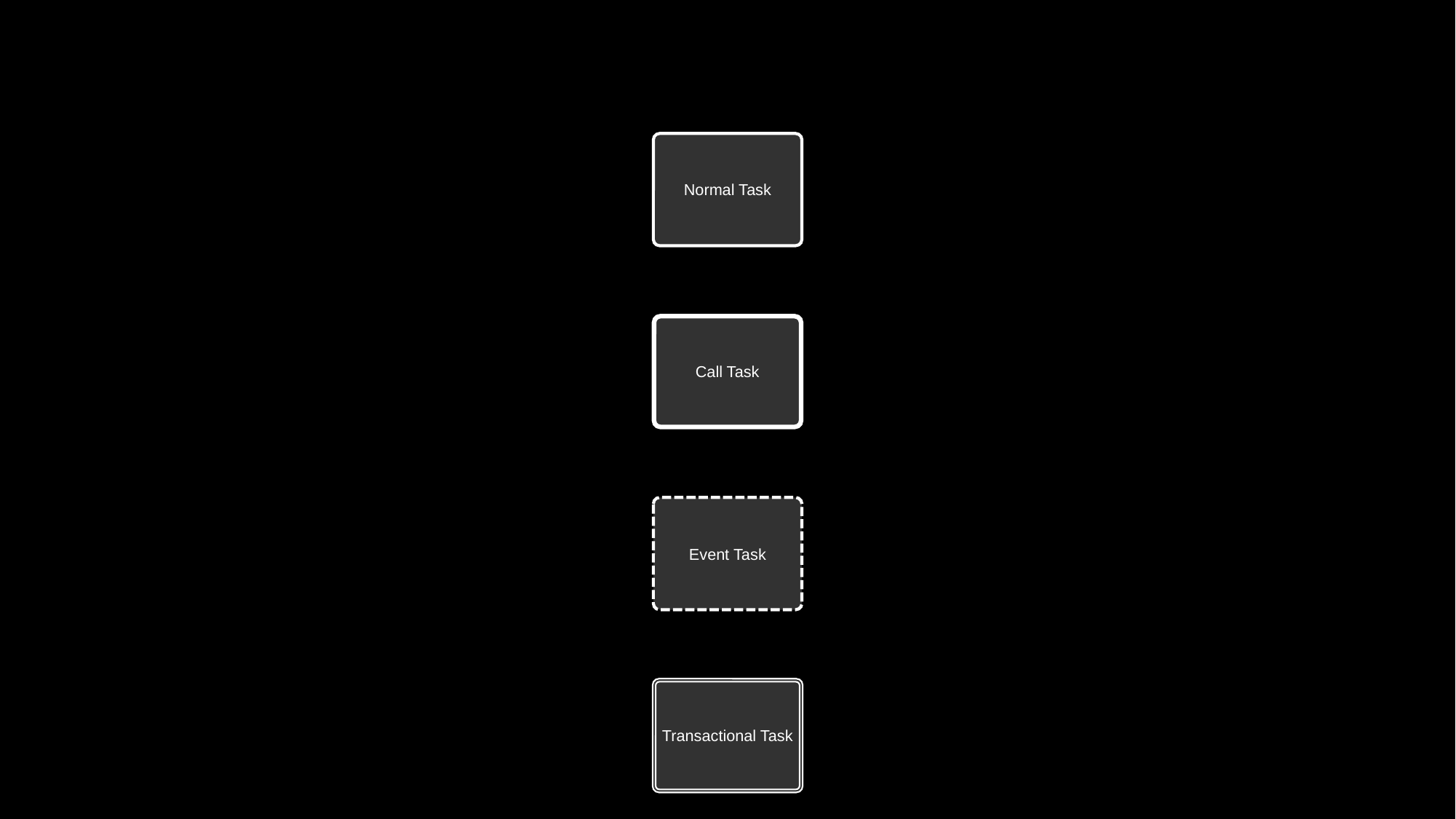

Normal Task
Call Task
Event Task
Transactional Task